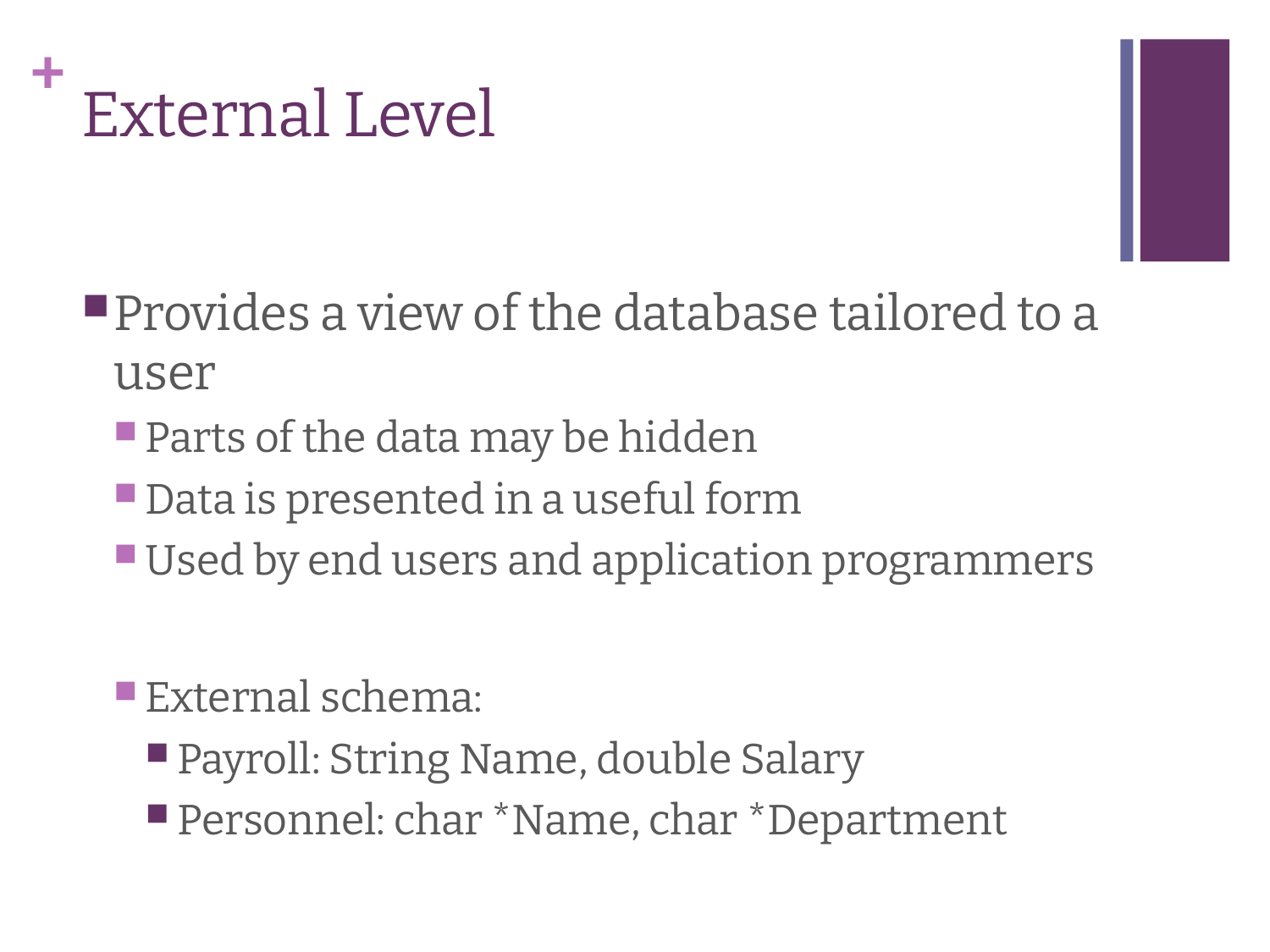

# External Level
Provides a view of the database tailored to a user
Parts of the data may be hidden
Data is presented in a useful form
Used by end users and application programmers

External schema:
Payroll: String Name, double Salary
Personnel: char *Name, char *Department